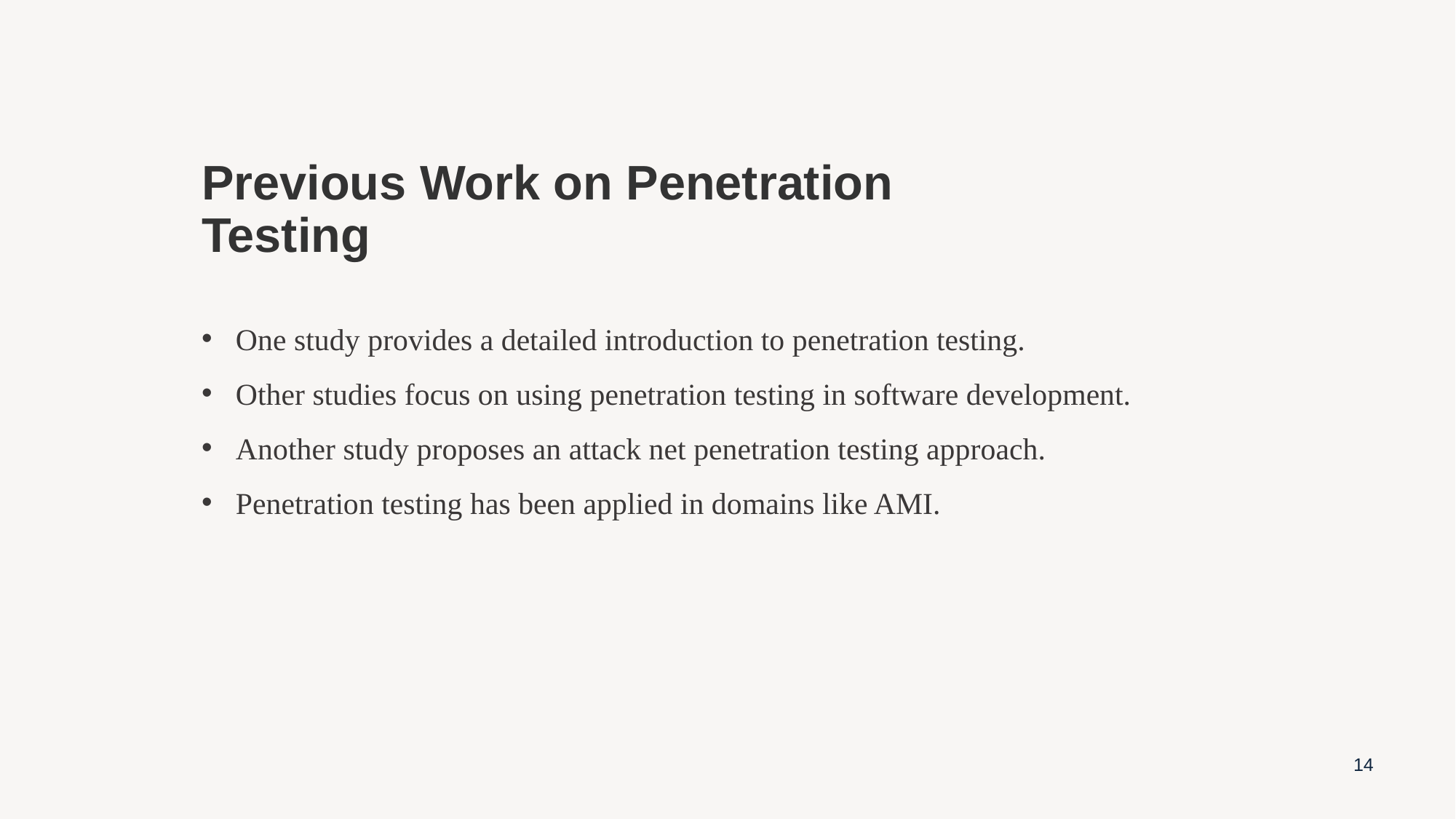

# Previous Work on Penetration Testing
One study provides a detailed introduction to penetration testing.
Other studies focus on using penetration testing in software development.
Another study proposes an attack net penetration testing approach.
Penetration testing has been applied in domains like AMI.
14